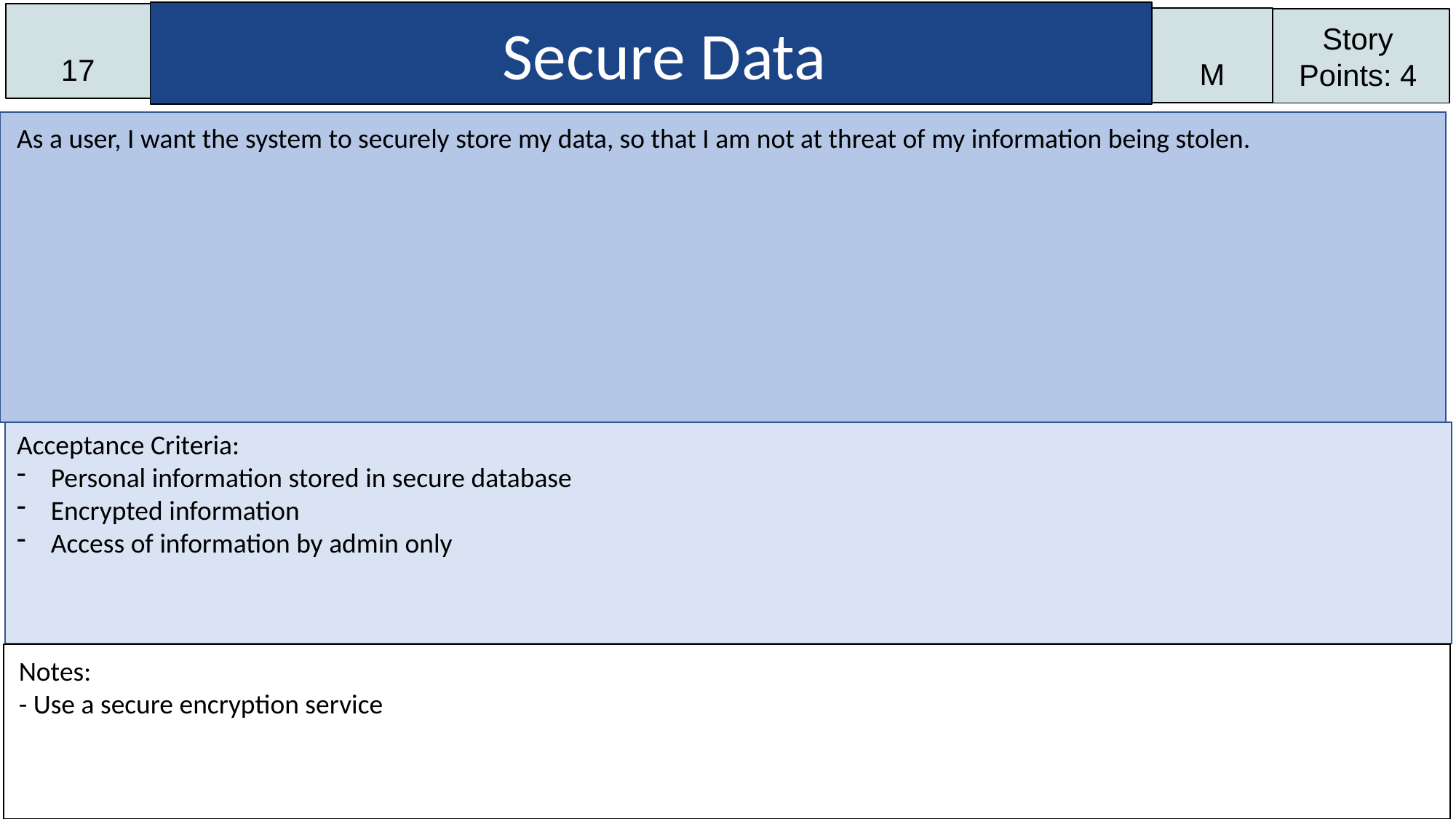

Secure Data

17

M
Story Points: 4

As a user, I want the system to securely store my data, so that I am not at threat of my information being stolen.

Acceptance Criteria:
Personal information stored in secure database
Encrypted information
Access of information by admin only

Notes:
- Use a secure encryption service